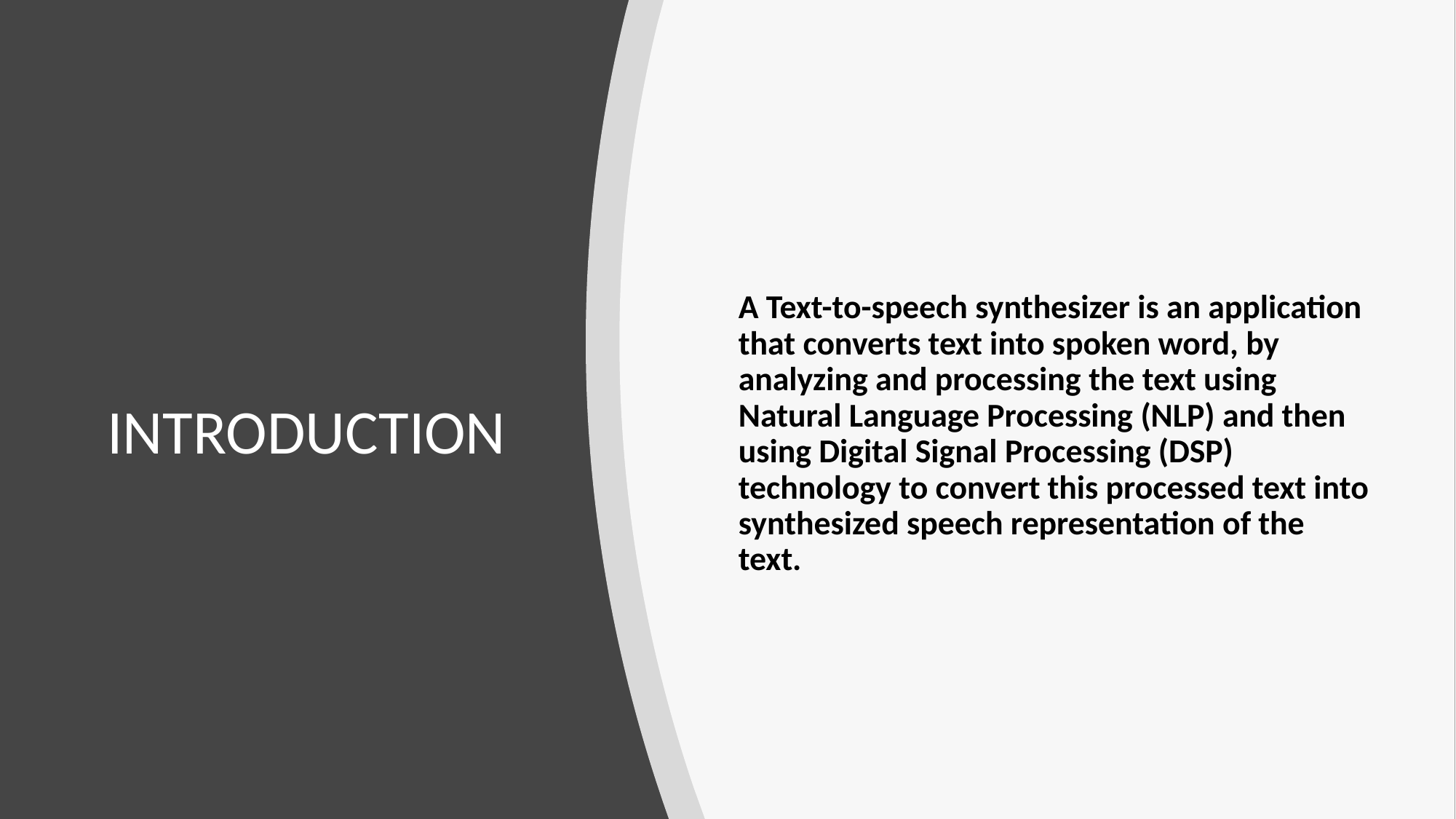

A Text-to-speech synthesizer is an application that converts text into spoken word, by analyzing and processing the text using Natural Language Processing (NLP) and then using Digital Signal Processing (DSP) technology to convert this processed text into synthesized speech representation of the text.
# INTRODUCTION